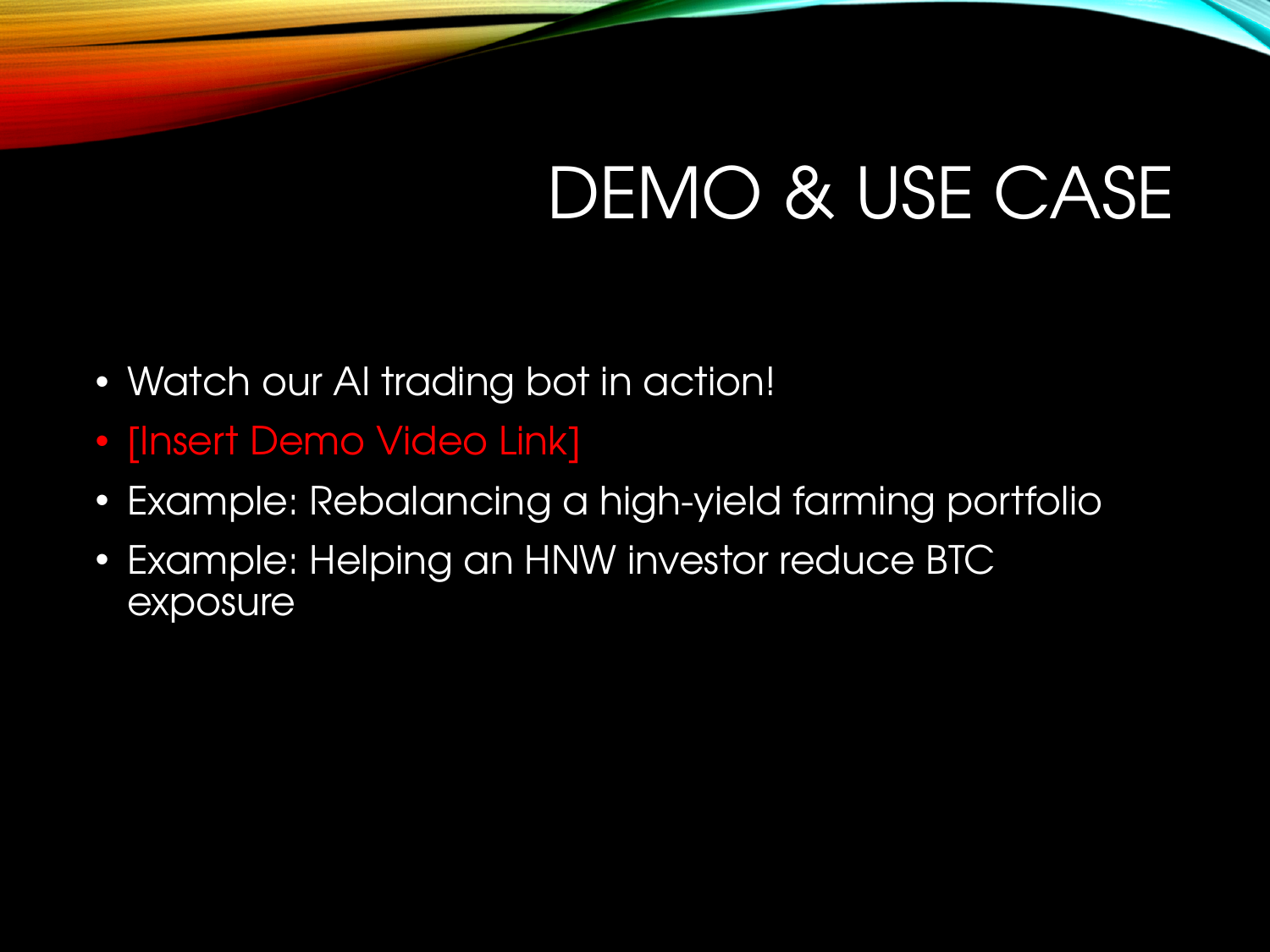

# Demo & Use Case
Watch our AI trading bot in action!
[Insert Demo Video Link]
Example: Rebalancing a high-yield farming portfolio
Example: Helping an HNW investor reduce BTC exposure